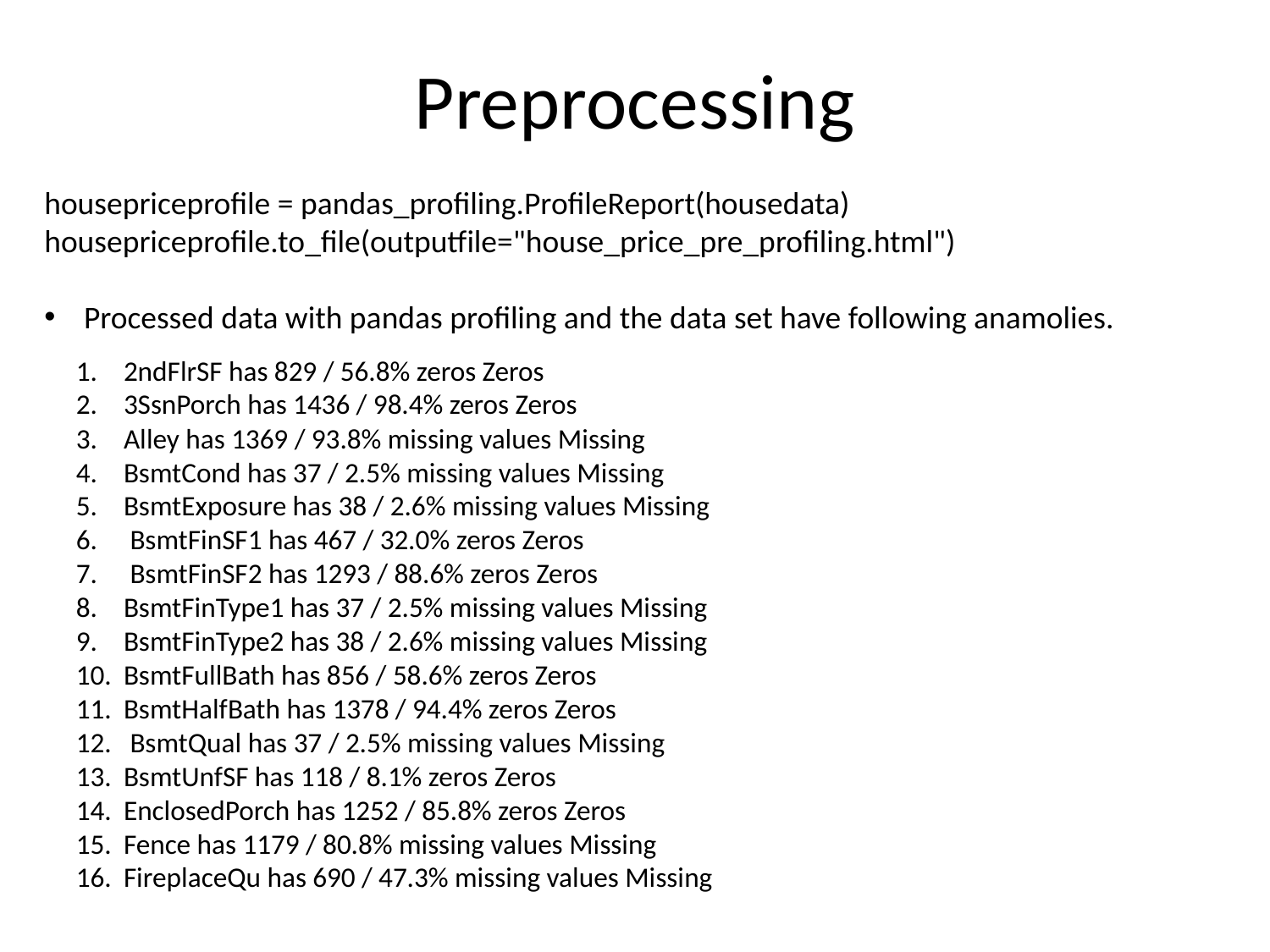

# Preprocessing
housepriceprofile = pandas_profiling.ProfileReport(housedata)
housepriceprofile.to_file(outputfile="house_price_pre_profiling.html")

Processed data with pandas profiling and the data set have following anamolies.
2ndFlrSF has 829 / 56.8% zeros Zeros
3SsnPorch has 1436 / 98.4% zeros Zeros
Alley has 1369 / 93.8% missing values Missing
BsmtCond has 37 / 2.5% missing values Missing
BsmtExposure has 38 / 2.6% missing values Missing
 BsmtFinSF1 has 467 / 32.0% zeros Zeros
 BsmtFinSF2 has 1293 / 88.6% zeros Zeros
BsmtFinType1 has 37 / 2.5% missing values Missing
BsmtFinType2 has 38 / 2.6% missing values Missing
BsmtFullBath has 856 / 58.6% zeros Zeros
BsmtHalfBath has 1378 / 94.4% zeros Zeros
 BsmtQual has 37 / 2.5% missing values Missing
BsmtUnfSF has 118 / 8.1% zeros Zeros
EnclosedPorch has 1252 / 85.8% zeros Zeros
Fence has 1179 / 80.8% missing values Missing
FireplaceQu has 690 / 47.3% missing values Missing